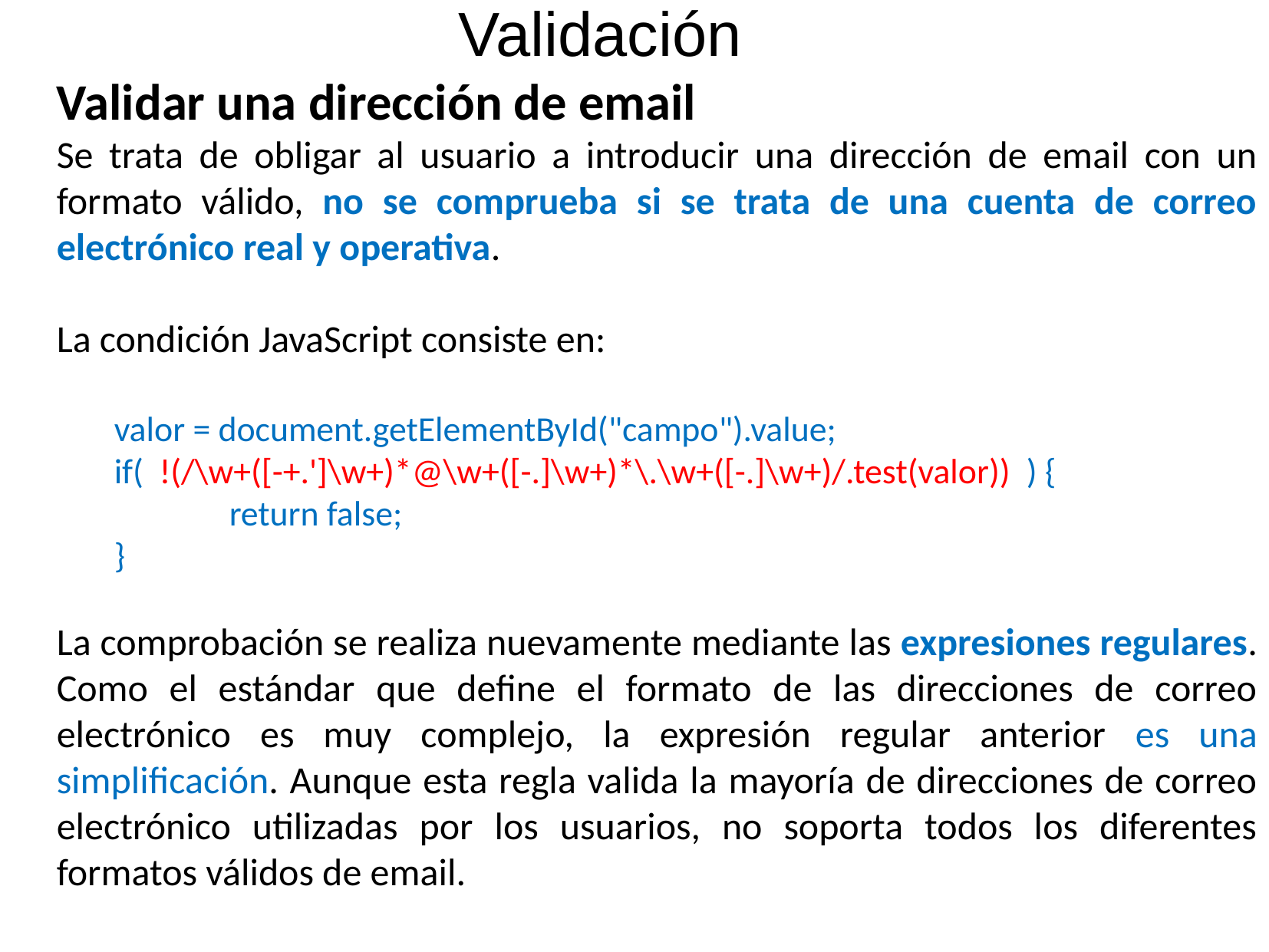

Validación
Validar una dirección de email
Se trata de obligar al usuario a introducir una dirección de email con un formato válido, no se comprueba si se trata de una cuenta de correo electrónico real y operativa.

La condición JavaScript consiste en:

valor = document.getElementById("campo").value;
if(  !(/\w+([-+.']\w+)*@\w+([-.]\w+)*\.\w+([-.]\w+)/.test(valor))  ) {
	return false;
}

La comprobación se realiza nuevamente mediante las expresiones regulares. Como el estándar que define el formato de las direcciones de correo electrónico es muy complejo, la expresión regular anterior es una simplificación. Aunque esta regla valida la mayoría de direcciones de correo electrónico utilizadas por los usuarios, no soporta todos los diferentes formatos válidos de email.